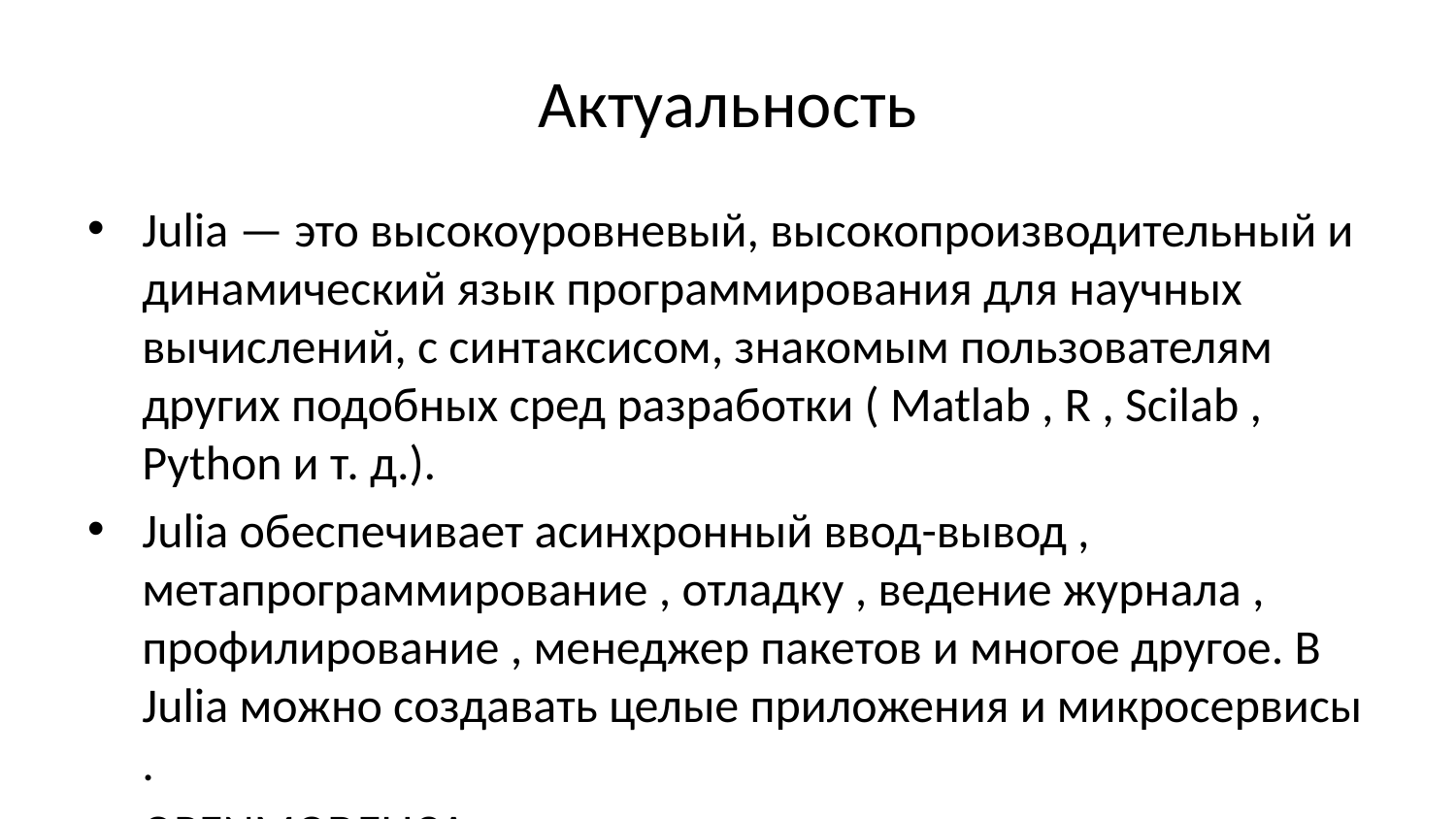

# Актуальность
Julia — это высокоуровневый, высокопроизводительный и динамический язык программирования для научных вычислений, с синтаксисом, знакомым пользователям других подобных сред разработки ( Matlab , R , Scilab , Python и т. д.).
Julia обеспечивает асинхронный ввод-вывод , метапрограммирование , отладку , ведение журнала , профилирование , менеджер пакетов и многое другое. В Julia можно создавать целые приложения и микросервисы .
OPENMODELICA — это среда моделирования и симуляции на основе Modelica с открытым исходным кодом , предназначенная для промышленного и академического использования. Его долгосрочное развитие поддерживает некоммерческая организация — Open Source Modelica Consortium (OSMC) .
Целью усилий OpenModelica является создание всеобъемлющей среды моделирования, компиляции и симуляции Modelica с открытым исходным кодом на основе бесплатного программного обеспечения, распространяемого в виде двоичного кода и исходного кода для исследований, обучения и промышленного использования.